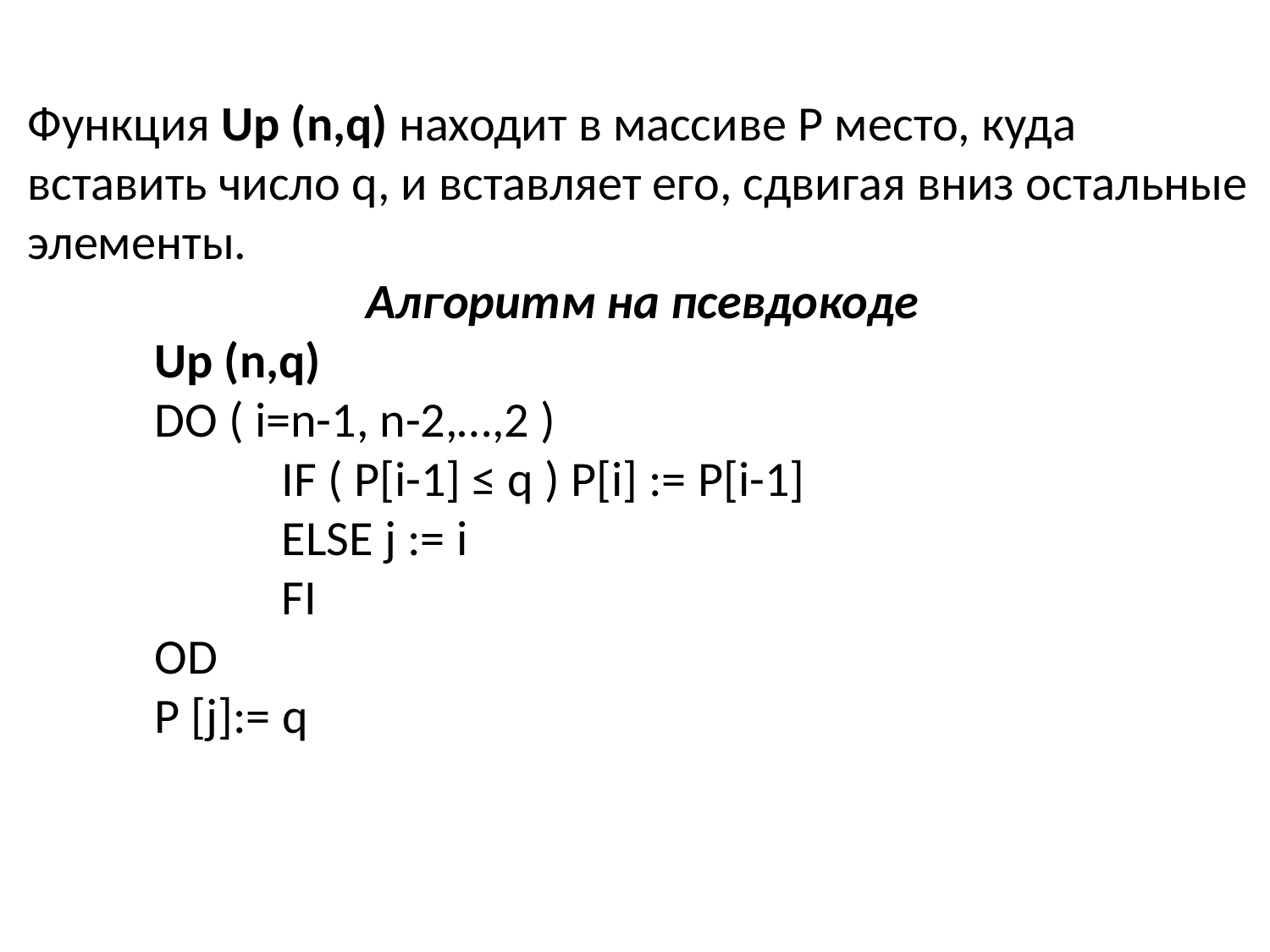

Функция Up (n,q) находит в массиве P место, куда вставить число q, и вставляет его, сдвигая вниз остальные элементы.
Алгоритм на псевдокоде
	Up (n,q)
	DO ( i=n-1, n-2,…,2 )
		IF ( P[i-1] ≤ q ) P[i] := P[i-1]
		ELSE j := i
		FI
	OD
	P [j]:= q